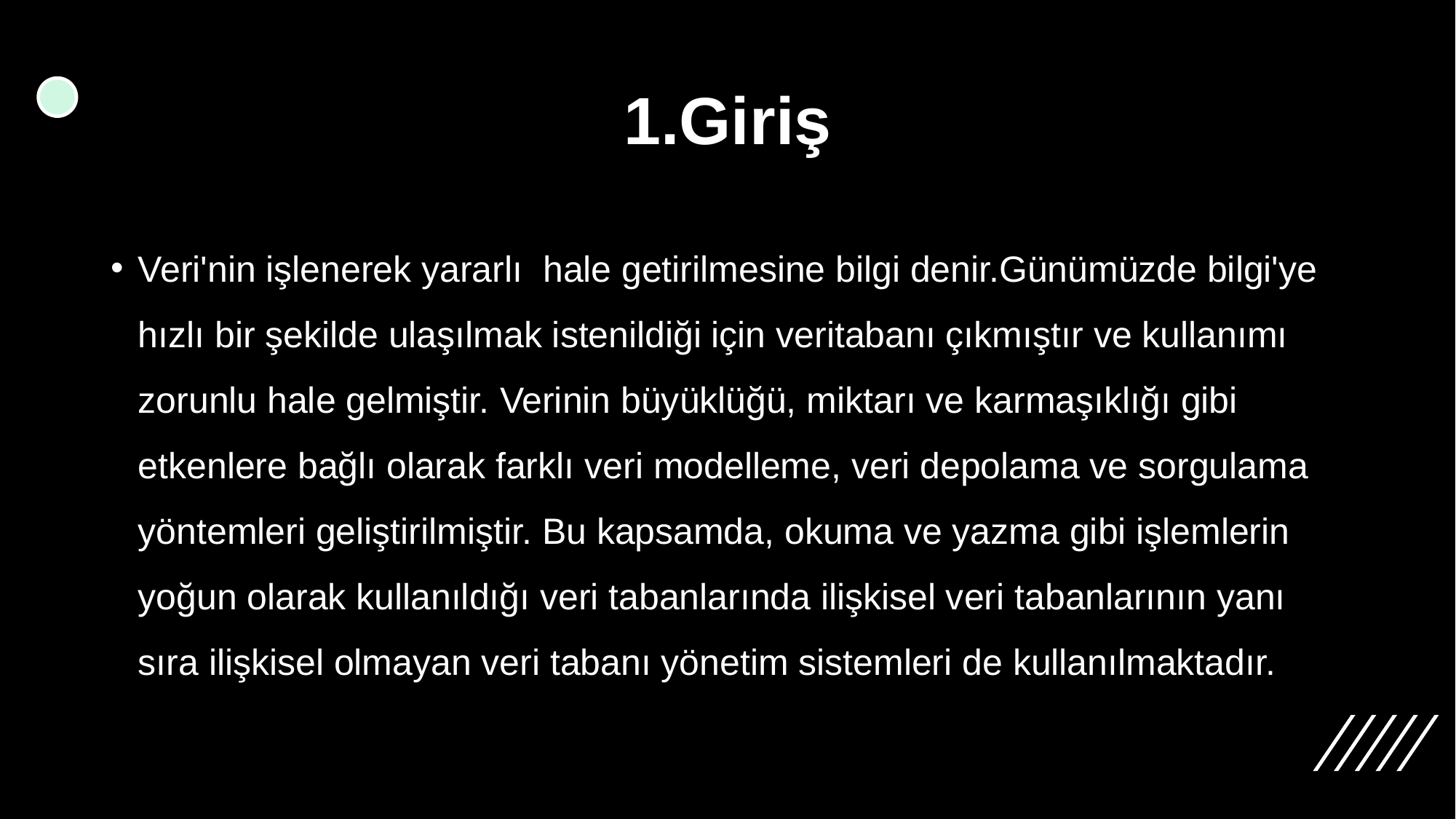

# 1.Giriş
Veri'nin işlenerek yararlı  hale getirilmesine bilgi denir.Günümüzde bilgi'ye hızlı bir şekilde ulaşılmak istenildiği için veritabanı çıkmıştır ve kullanımı zorunlu hale gelmiştir. Verinin büyüklüğü, miktarı ve karmaşıklığı gibi etkenlere bağlı olarak farklı veri modelleme, veri depolama ve sorgulama yöntemleri geliştirilmiştir. Bu kapsamda, okuma ve yazma gibi işlemlerin yoğun olarak kullanıldığı veri tabanlarında ilişkisel veri tabanlarının yanı sıra ilişkisel olmayan veri tabanı yönetim sistemleri de kullanılmaktadır.